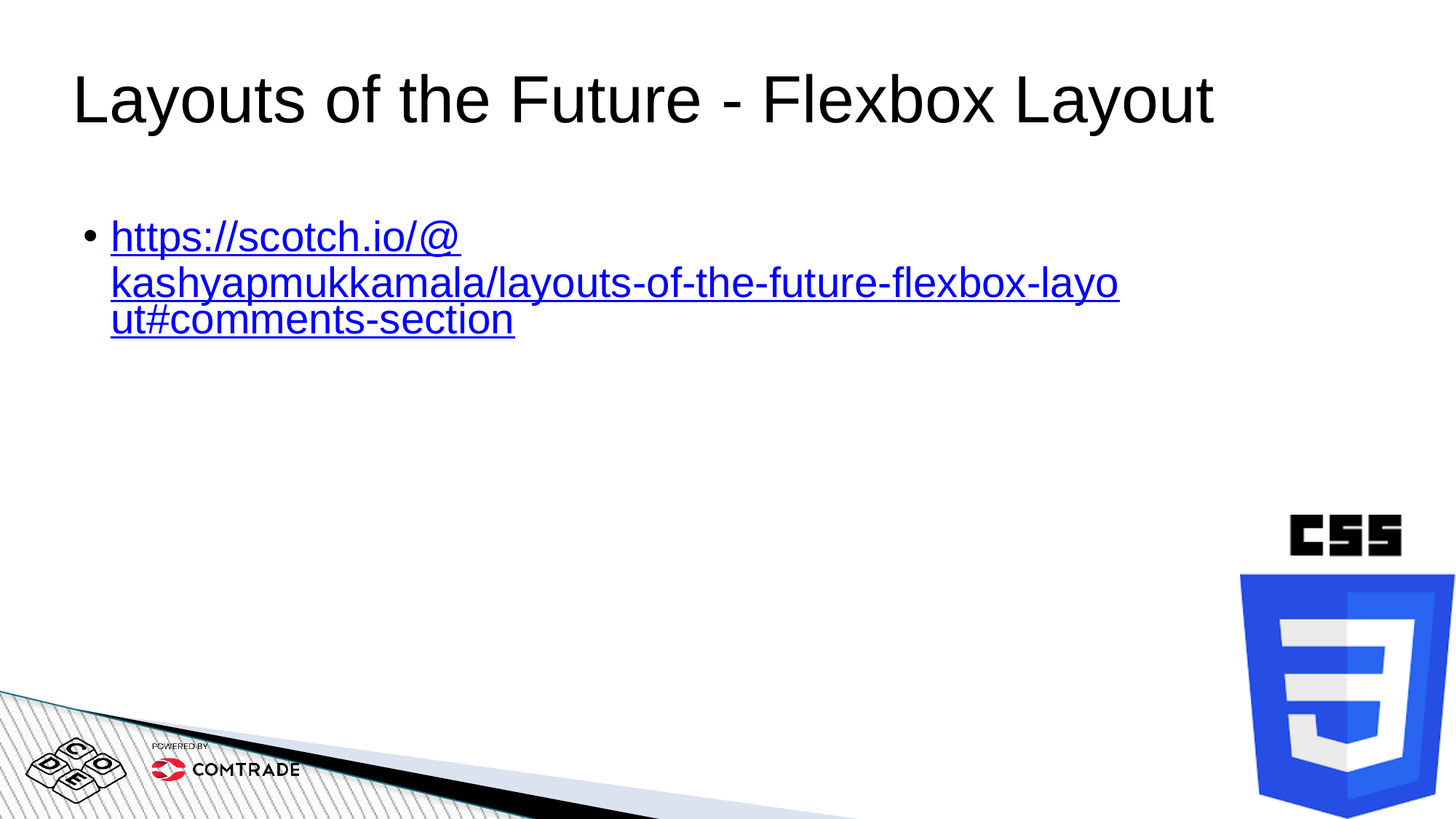

# Layouts of the Future - Flexbox Layout
https://scotch.io/@kashyapmukkamala/layouts-of-the-future-flexbox-layout#comments-section